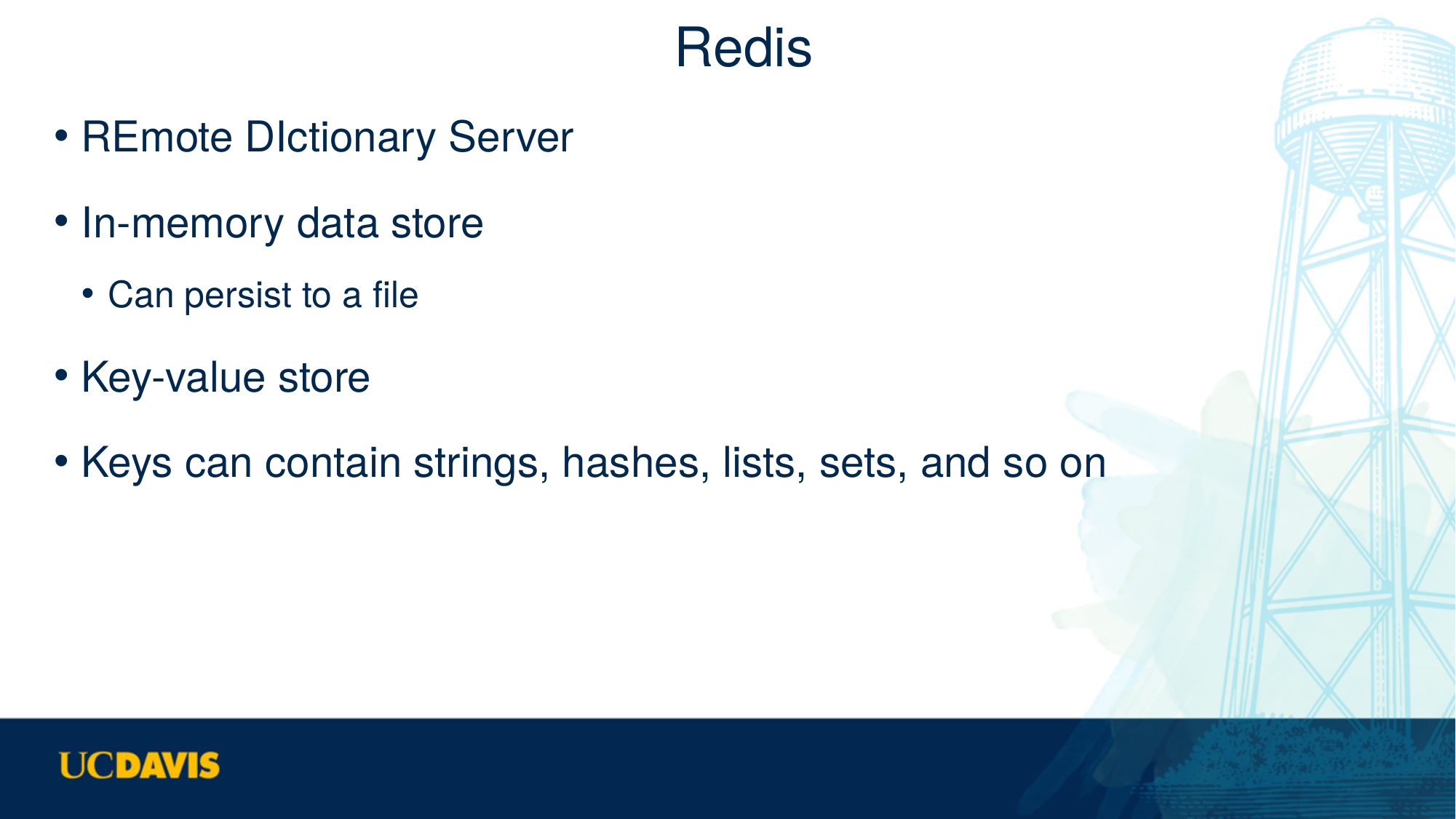

# Redis
REmote DIctionary Server
In-memory data store
Can persist to a file
Key-value store
Keys can contain strings, hashes, lists, sets, and so on